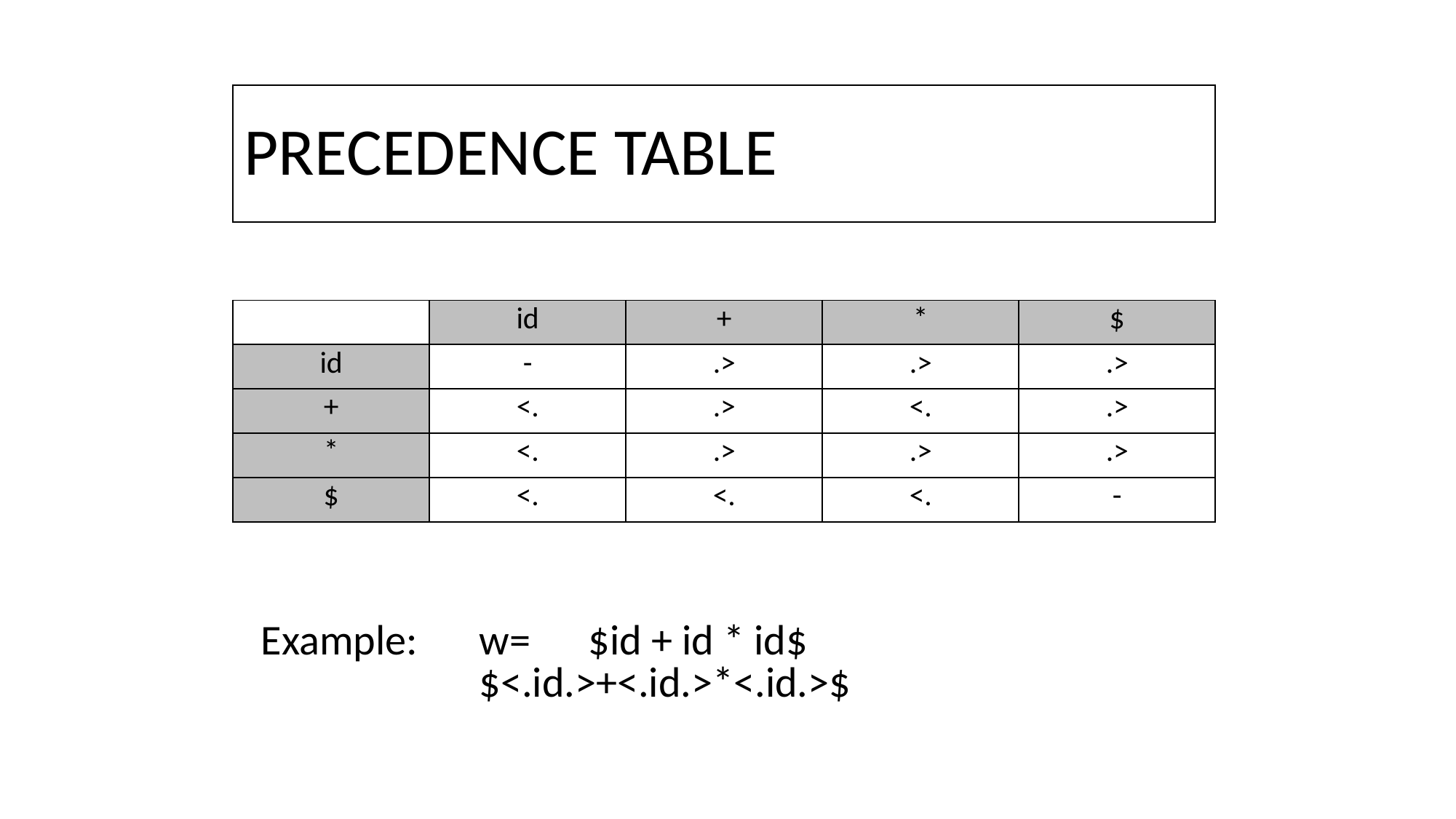

# PRECEDENCE TABLE
|  | id | + | \* | $ |
| --- | --- | --- | --- | --- |
| id | - | .> | .> | .> |
| + | <. | .> | <. | .> |
| \* | <. | .> | .> | .> |
| $ | <. | <. | <. | - |
Example:	w=	$id + id * id$
		$<.id.>+<.id.>*<.id.>$